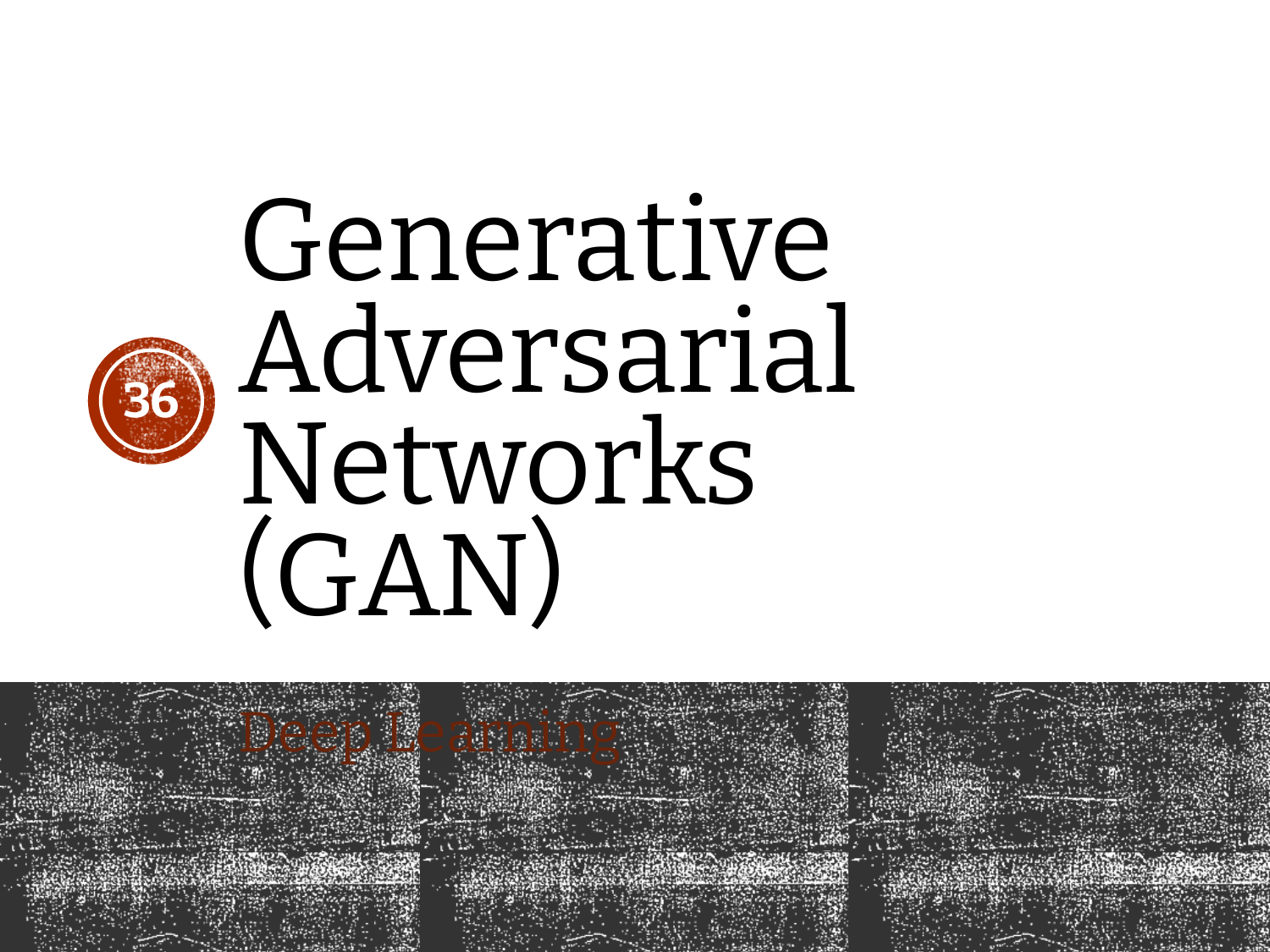

# Generative Adversarial Networks (GAN)
36
Deep Learning